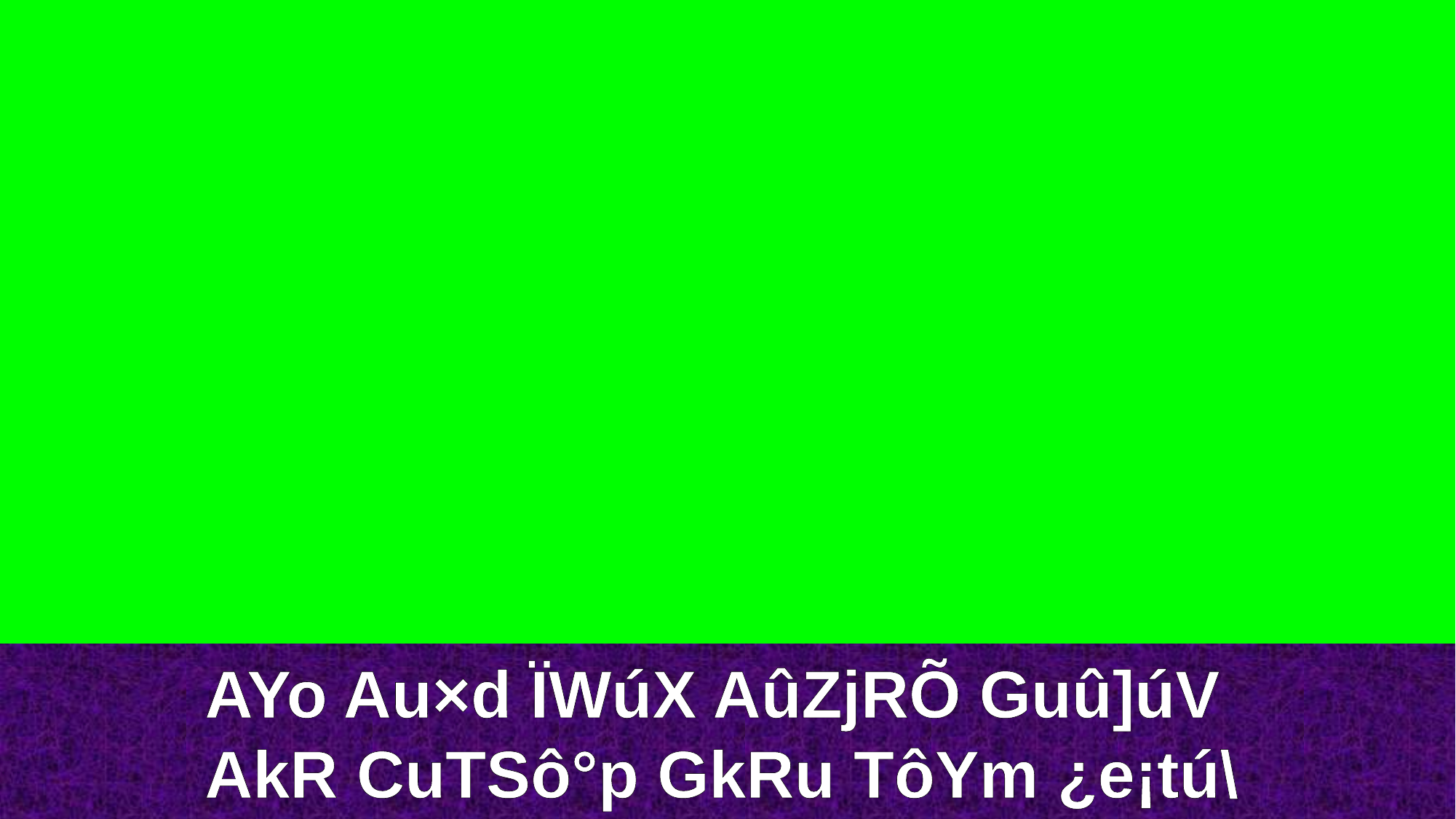

AYo Au×d ÏWúX AûZjRÕ Guû]úV
AkR CuTSô°p GkRu TôYm ¿e¡tú\